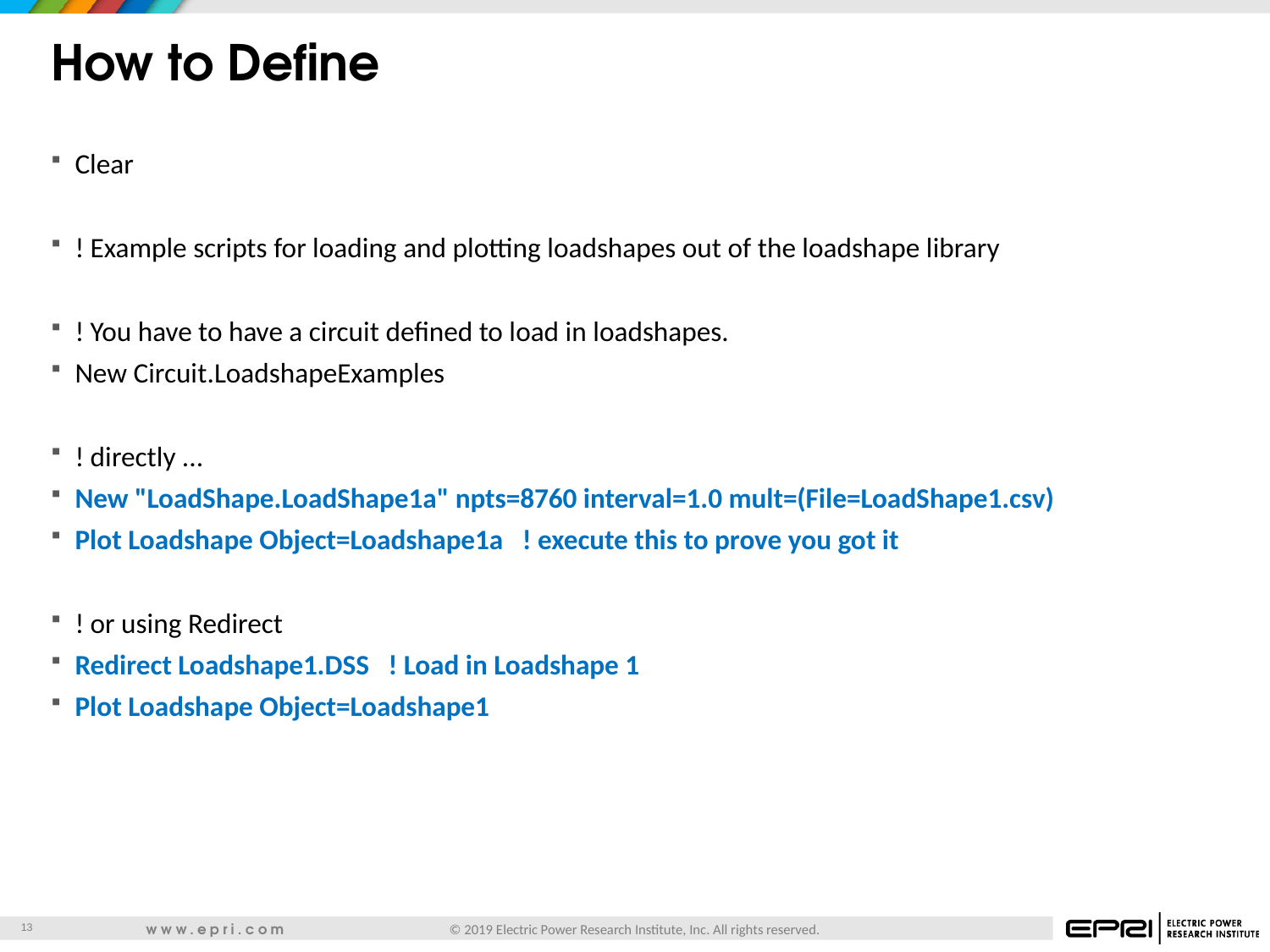

# How to Define
Clear

! Example scripts for loading and plotting loadshapes out of the loadshape library

! You have to have a circuit defined to load in loadshapes.
New Circuit.LoadshapeExamples

! directly ...
New "LoadShape.LoadShape1a" npts=8760 interval=1.0 mult=(File=LoadShape1.csv)
Plot Loadshape Object=Loadshape1a   ! execute this to prove you got it

! or using Redirect
Redirect Loadshape1.DSS   ! Load in Loadshape 1
Plot Loadshape Object=Loadshape1